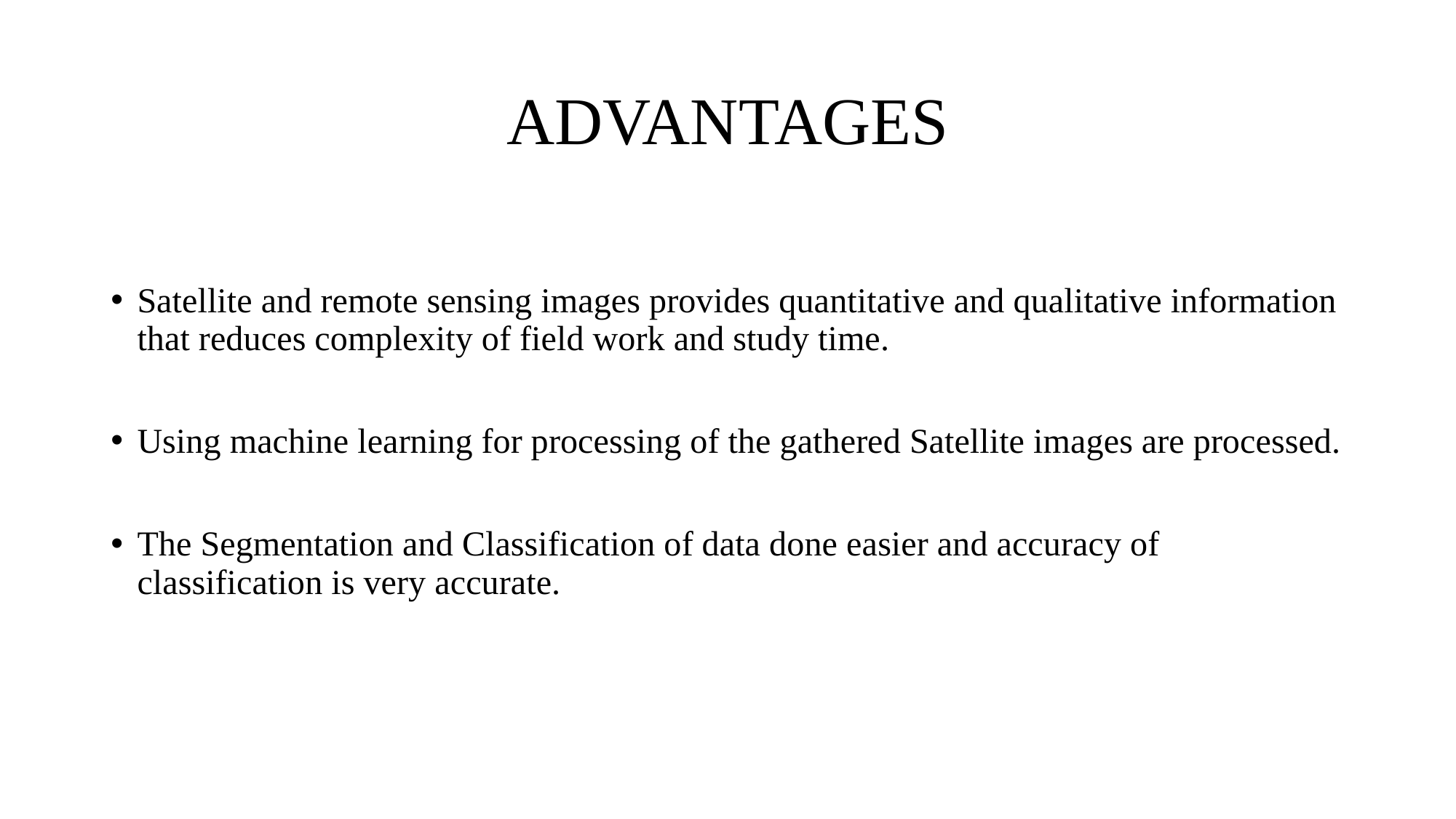

# ADVANTAGES

Satellite and remote sensing images provides quantitative and qualitative information that reduces complexity of field work and study time.

Using machine learning for processing of the gathered Satellite images are processed.

The Segmentation and Classification of data done easier and accuracy of classification is very accurate.